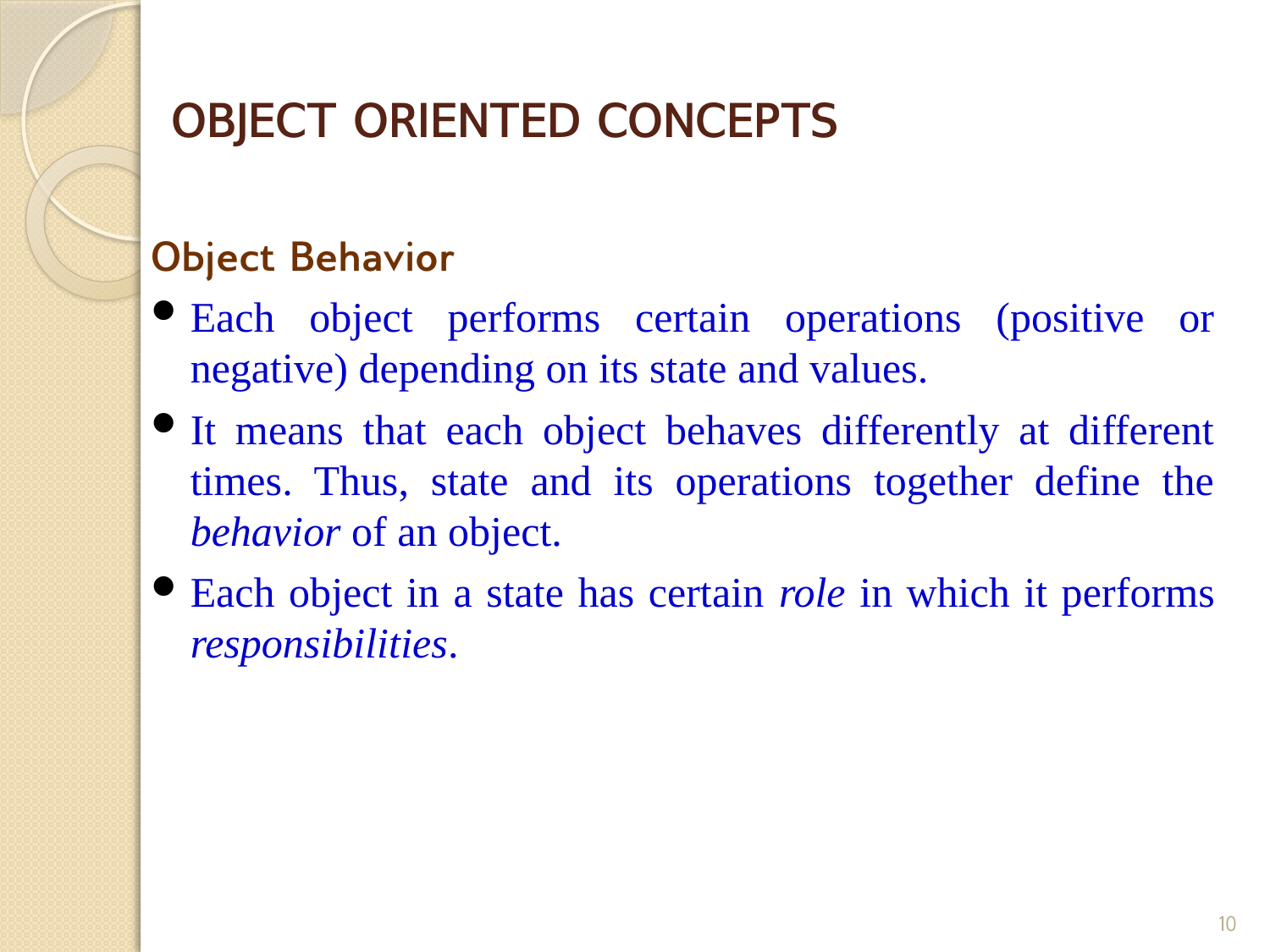

# OBJECT ORIENTED CONCEPTS
Object Behavior
Each object performs certain operations (positive or negative) depending on its state and values.
It means that each object behaves differently at different times. Thus, state and its operations together define the behavior of an object.
Each object in a state has certain role in which it performs responsibilities.
10